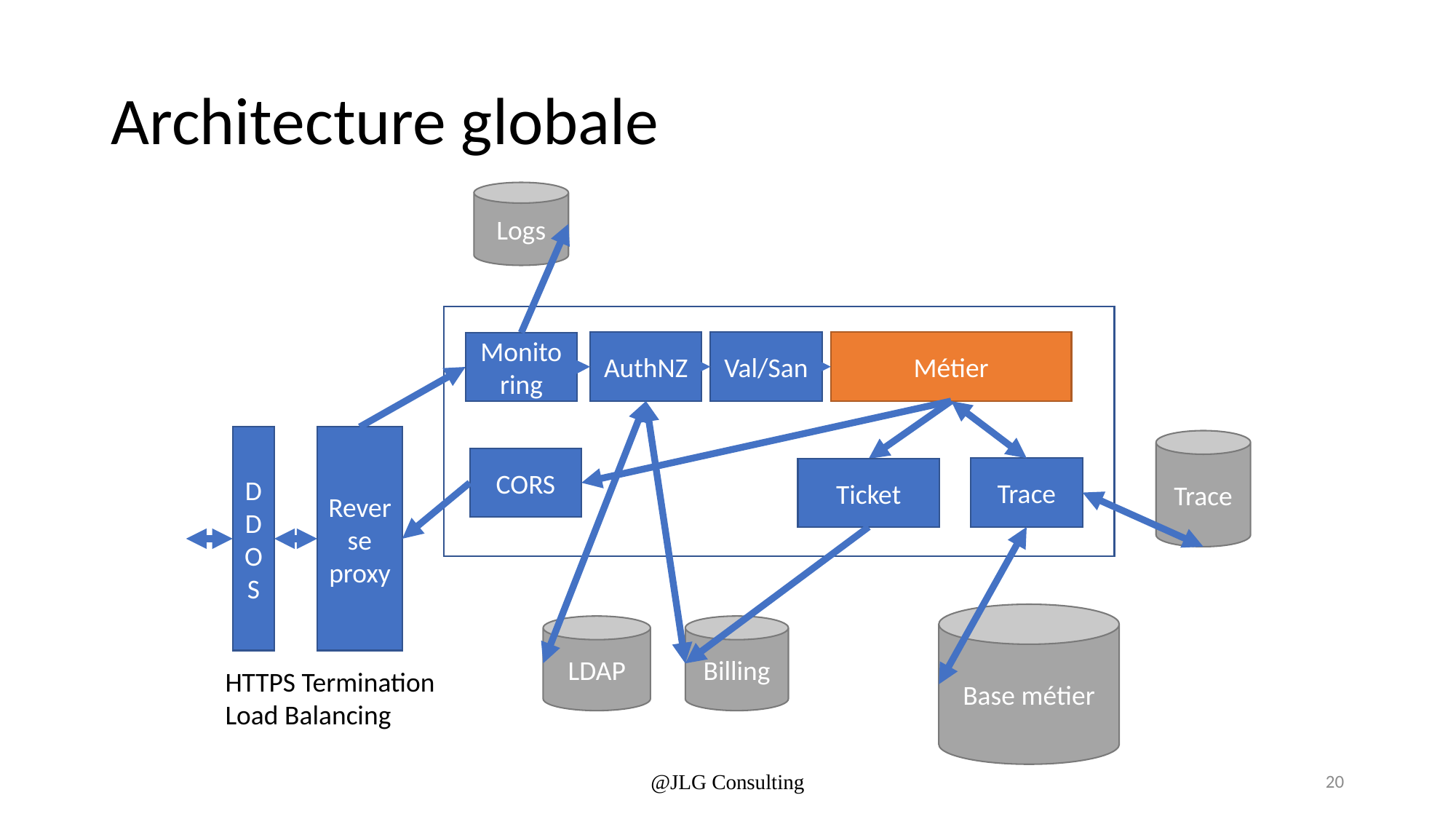

# Architecture globale
Logs

AuthNZ
Val/San
Métier
Monitoring
Reverse proxy
DDOS
Trace
CORS
Trace
Ticket
Base métier
LDAP
Billing
HTTPS Termination
Load Balancing
@JLG Consulting
20